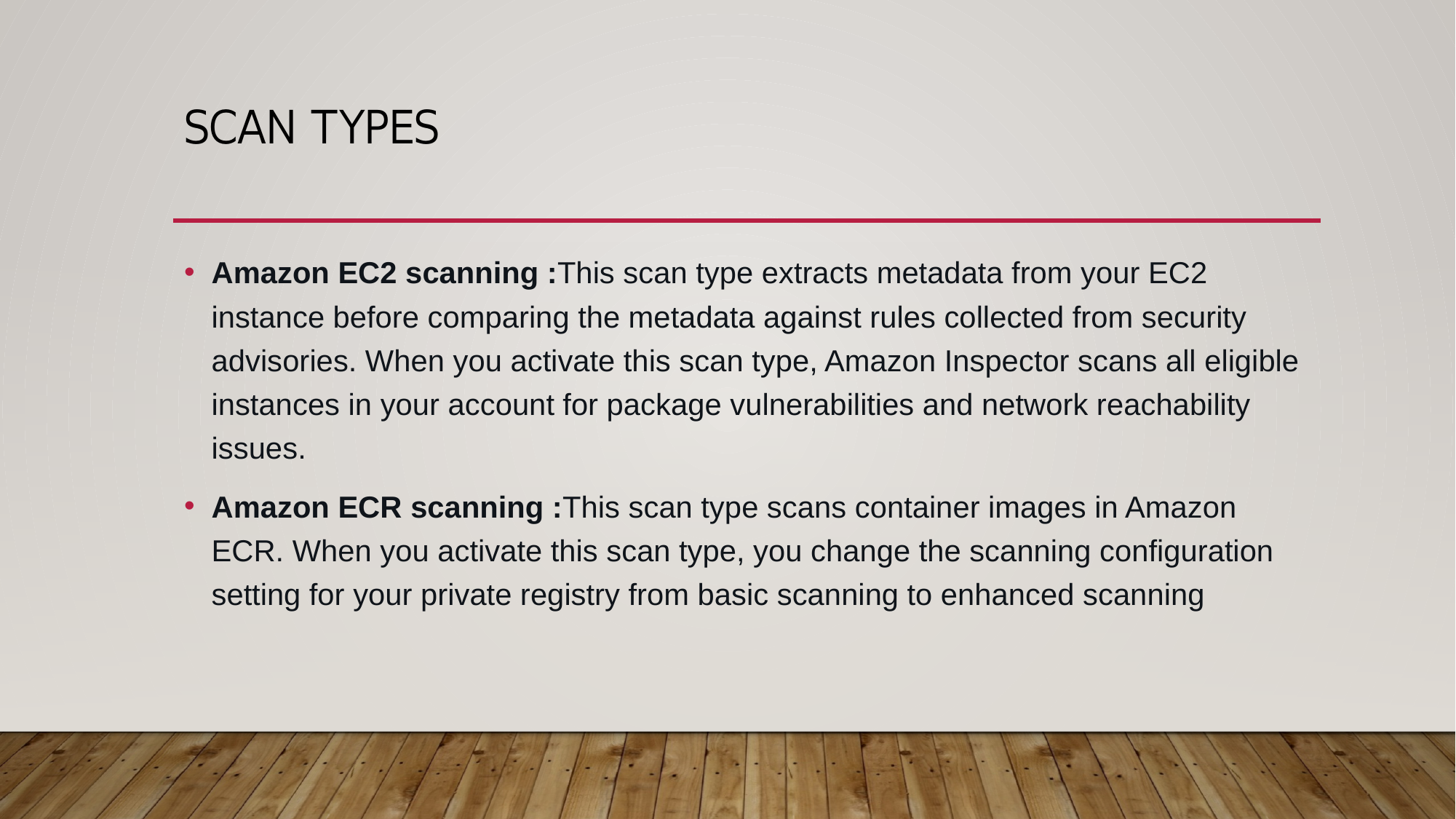

# Scan types
Amazon EC2 scanning :This scan type extracts metadata from your EC2 instance before comparing the metadata against rules collected from security advisories. When you activate this scan type, Amazon Inspector scans all eligible instances in your account for package vulnerabilities and network reachability issues.
Amazon ECR scanning :This scan type scans container images in Amazon ECR. When you activate this scan type, you change the scanning configuration setting for your private registry from basic scanning to enhanced scanning